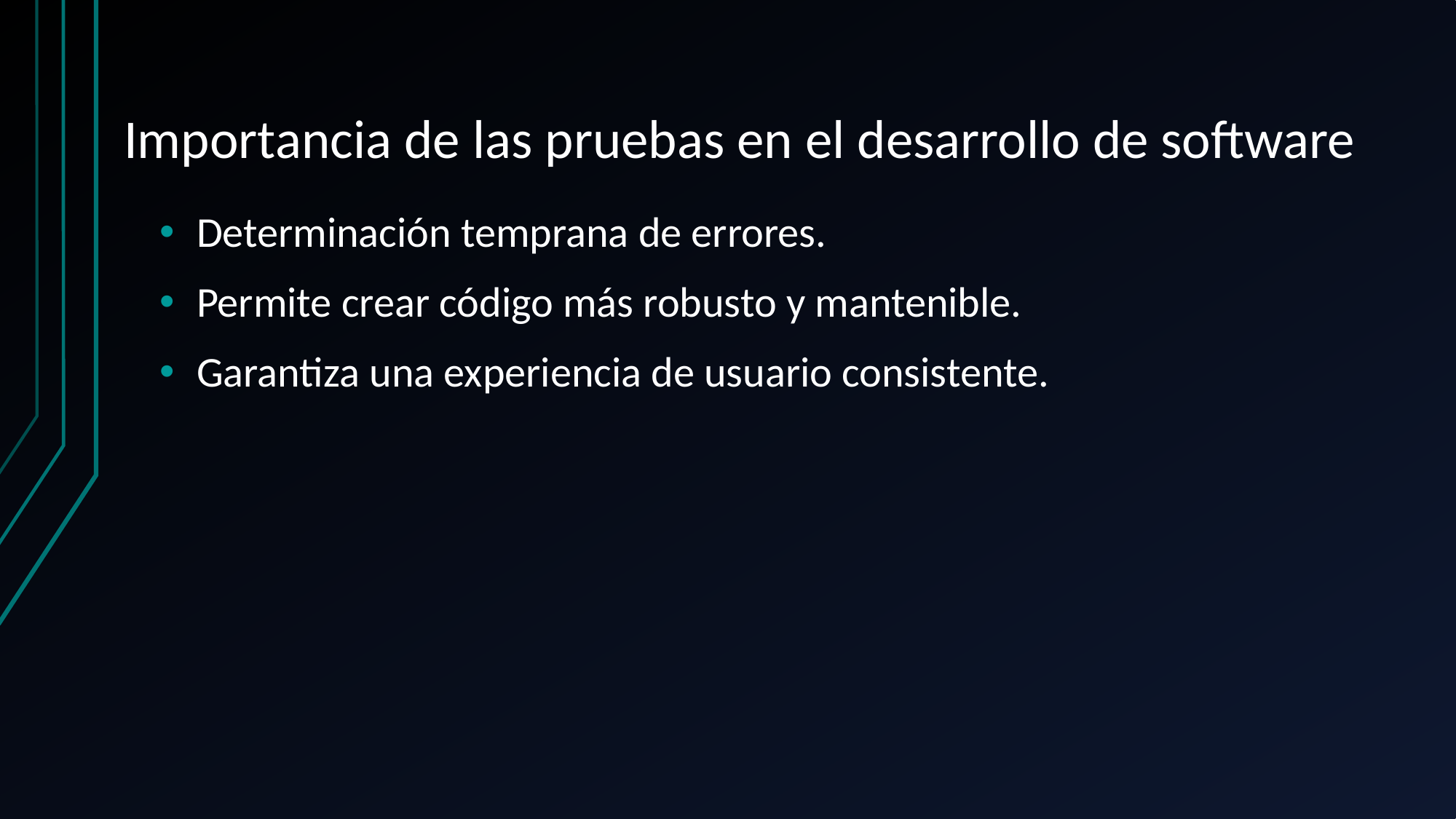

# Importancia de las pruebas en el desarrollo de software
Determinación temprana de errores.
Permite crear código más robusto y mantenible.
Garantiza una experiencia de usuario consistente.